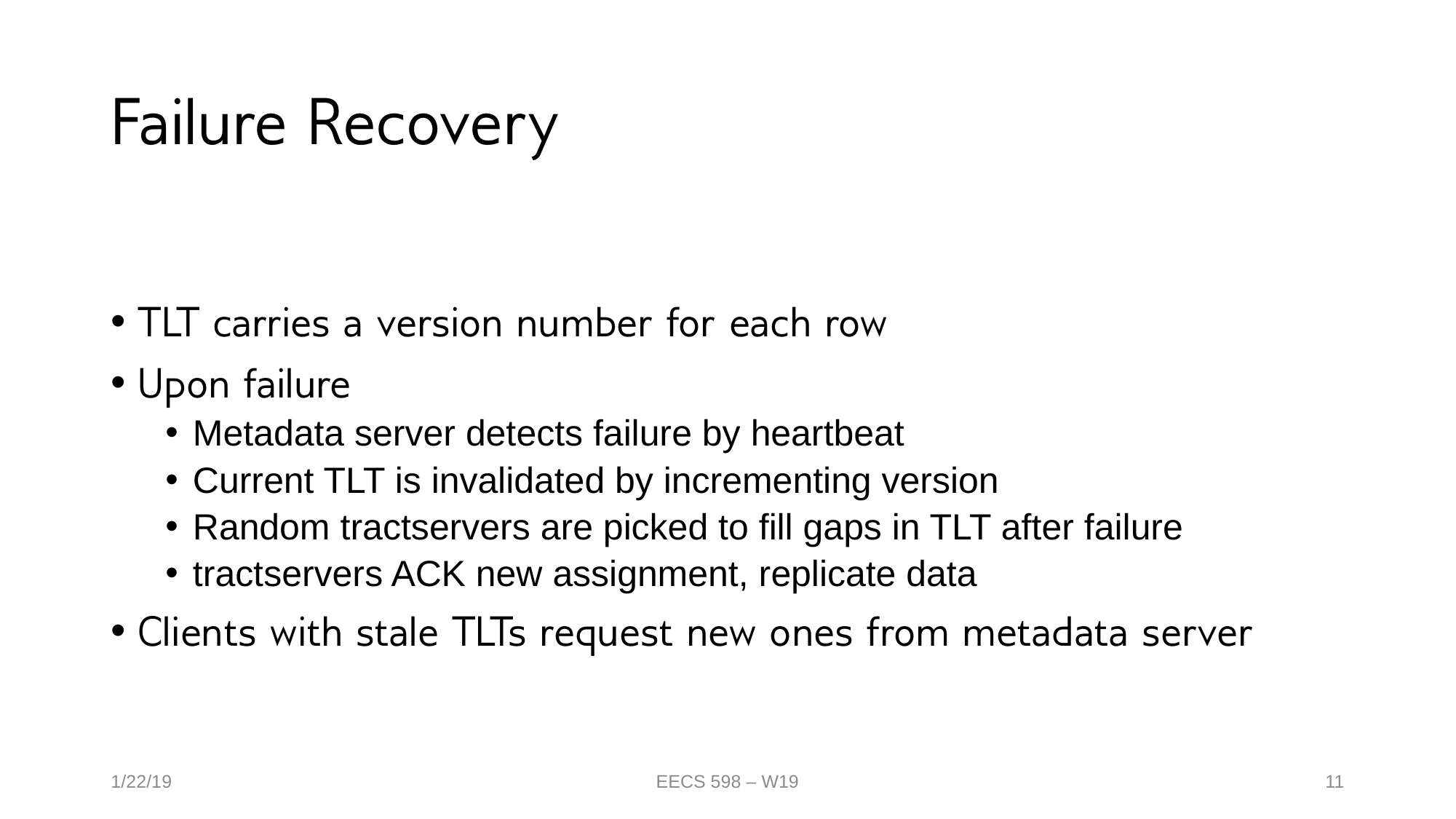

# Failure Recovery
TLT carries a version number for each row
Upon failure
Metadata server detects failure by heartbeat
Current TLT is invalidated by incrementing version
Random tractservers are picked to fill gaps in TLT after failure
tractservers ACK new assignment, replicate data
Clients with stale TLTs request new ones from metadata server
1/22/19
EECS 598 – W19
11